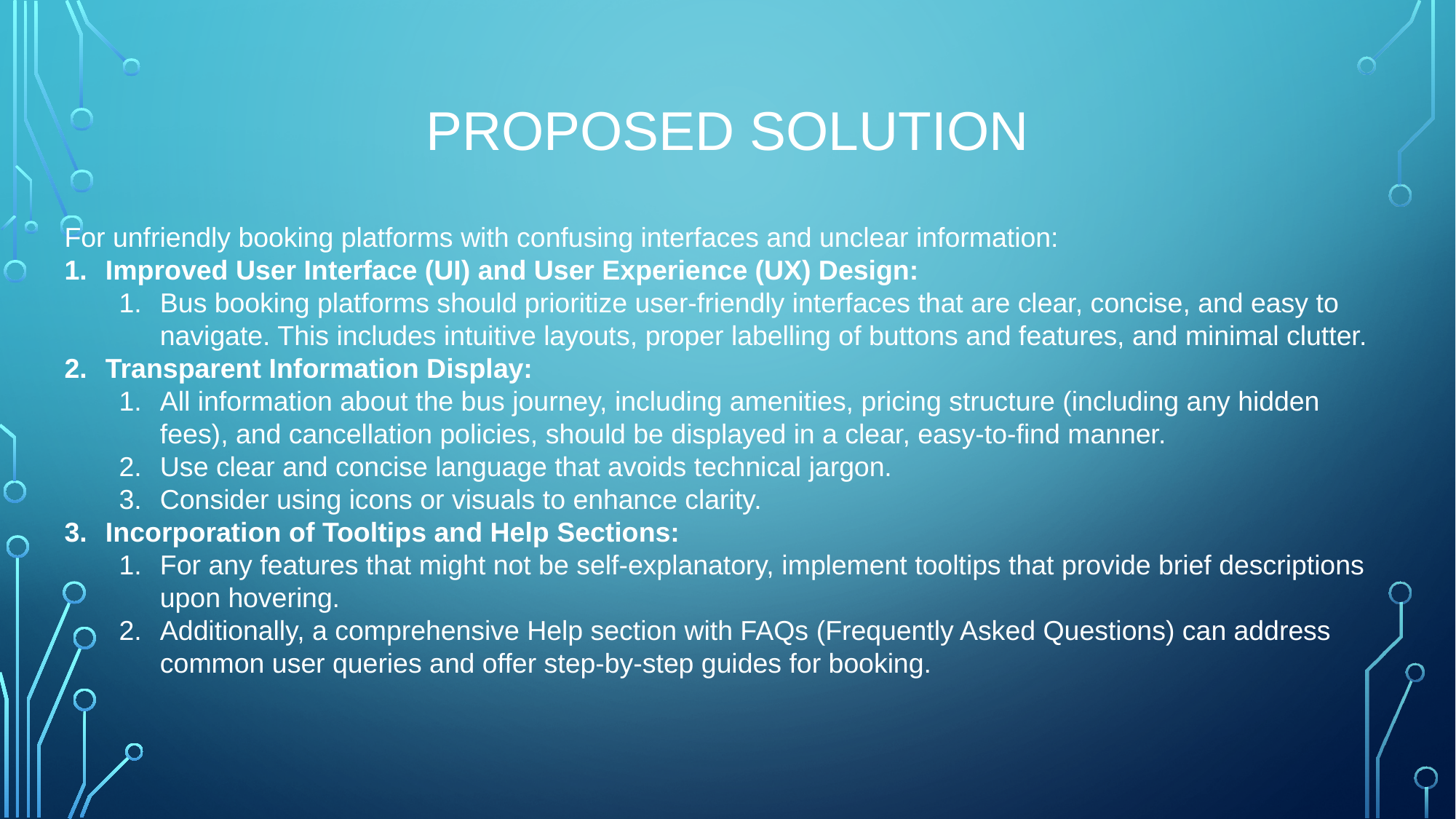

# PROPOSED SOLUTION
For unfriendly booking platforms with confusing interfaces and unclear information:
Improved User Interface (UI) and User Experience (UX) Design:
Bus booking platforms should prioritize user-friendly interfaces that are clear, concise, and easy to navigate. This includes intuitive layouts, proper labelling of buttons and features, and minimal clutter.
Transparent Information Display:
All information about the bus journey, including amenities, pricing structure (including any hidden fees), and cancellation policies, should be displayed in a clear, easy-to-find manner.
Use clear and concise language that avoids technical jargon.
Consider using icons or visuals to enhance clarity.
Incorporation of Tooltips and Help Sections:
For any features that might not be self-explanatory, implement tooltips that provide brief descriptions upon hovering.
Additionally, a comprehensive Help section with FAQs (Frequently Asked Questions) can address common user queries and offer step-by-step guides for booking.